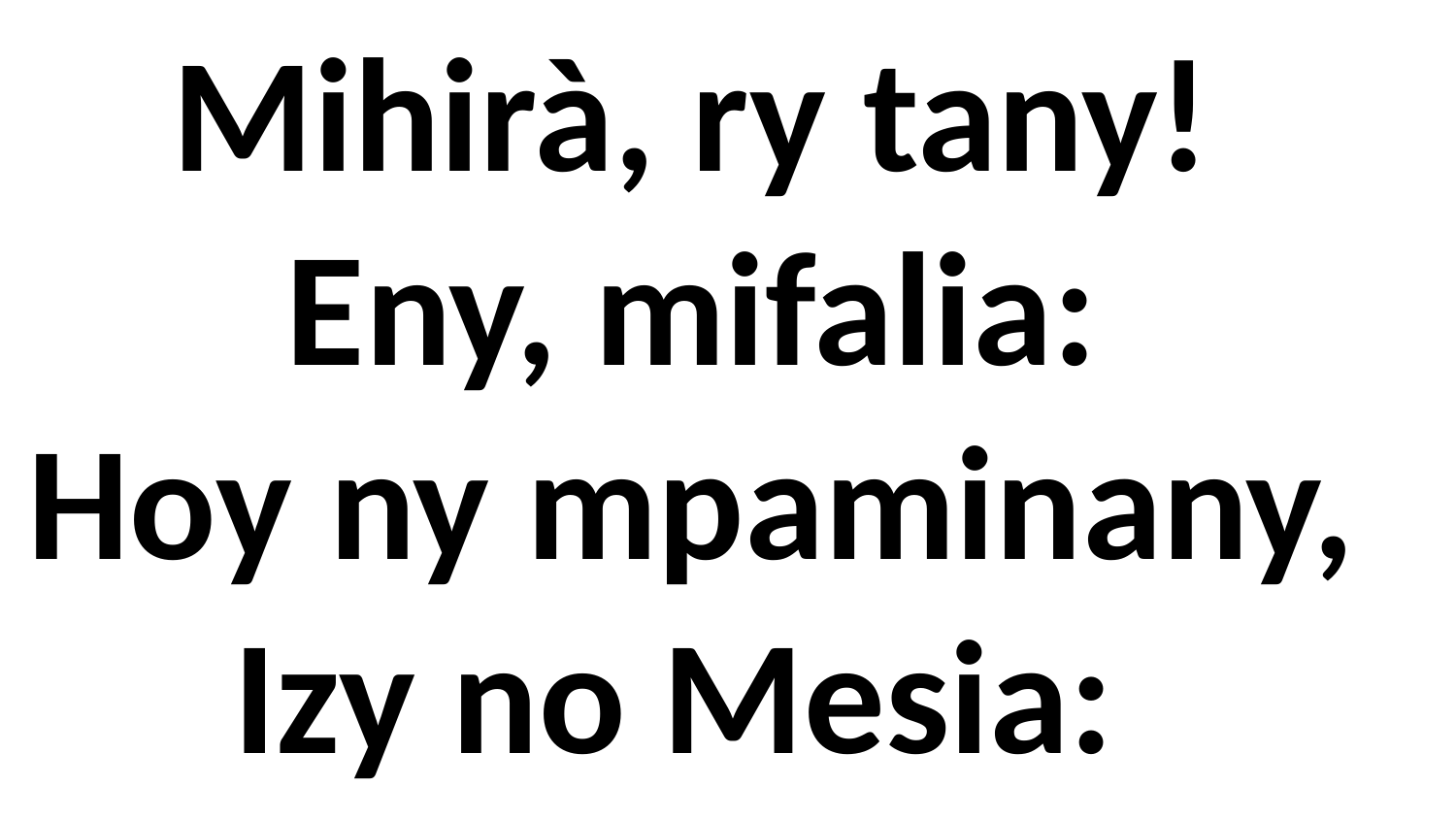

Mihirà, ry tany!
Eny, mifalia:
Hoy ny mpaminany,
Izy no Mesia: